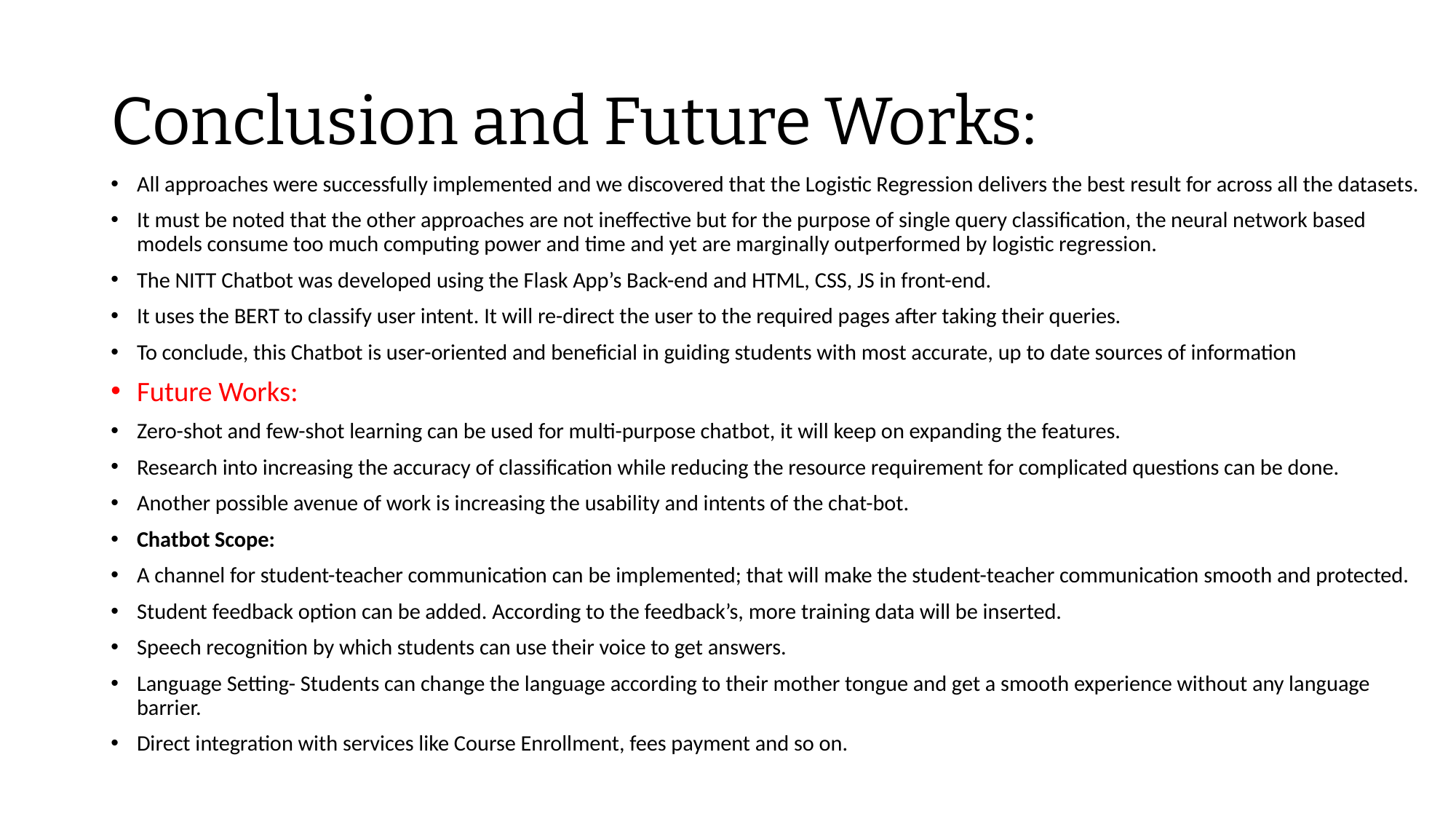

# Conclusion and Future Works:
All approaches were successfully implemented and we discovered that the Logistic Regression delivers the best result for across all the datasets.
It must be noted that the other approaches are not ineffective but for the purpose of single query classification, the neural network based models consume too much computing power and time and yet are marginally outperformed by logistic regression.
The NITT Chatbot was developed using the Flask App’s Back-end and HTML, CSS, JS in front-end.
It uses the BERT to classify user intent. It will re-direct the user to the required pages after taking their queries.
To conclude, this Chatbot is user-oriented and beneficial in guiding students with most accurate, up to date sources of information
Future Works:
Zero-shot and few-shot learning can be used for multi-purpose chatbot, it will keep on expanding the features.
Research into increasing the accuracy of classification while reducing the resource requirement for complicated questions can be done.
Another possible avenue of work is increasing the usability and intents of the chat-bot.
Chatbot Scope:
A channel for student-teacher communication can be implemented; that will make the student-teacher communication smooth and protected.
Student feedback option can be added. According to the feedback’s, more training data will be inserted.
Speech recognition by which students can use their voice to get answers.
Language Setting- Students can change the language according to their mother tongue and get a smooth experience without any language barrier.
Direct integration with services like Course Enrollment, fees payment and so on.